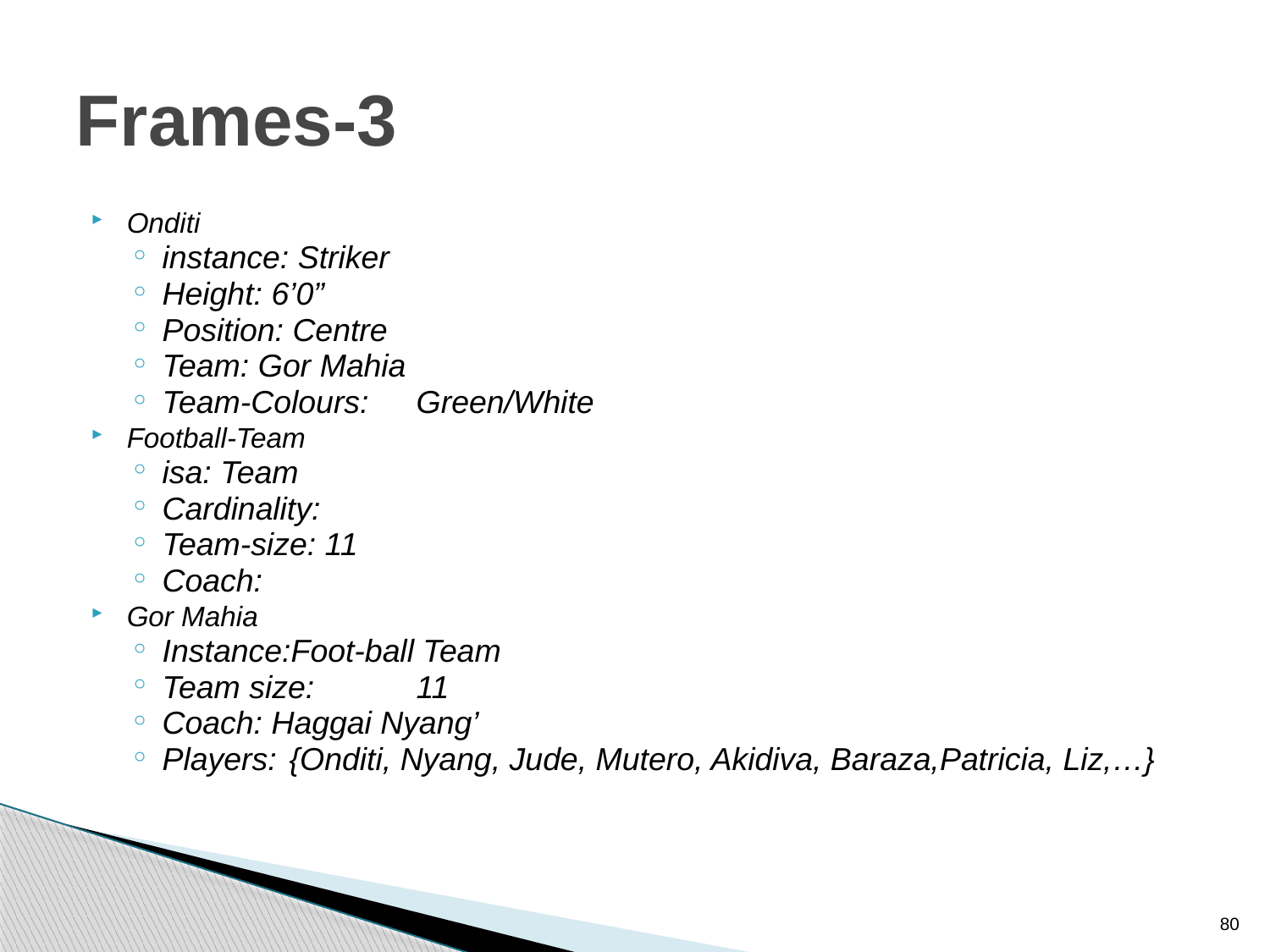

# Frames-3
Onditi
instance: Striker
Height: 6’0”
Position: Centre
Team: Gor Mahia
Team-Colours: 	Green/White
Football-Team
isa: Team
Cardinality:
Team-size: 11
Coach:
Gor Mahia
Instance:Foot-ball Team
Team size: 	11
Coach: Haggai Nyang’
Players:	{Onditi, Nyang, Jude, Mutero, Akidiva, Baraza,Patricia, Liz,…}

80